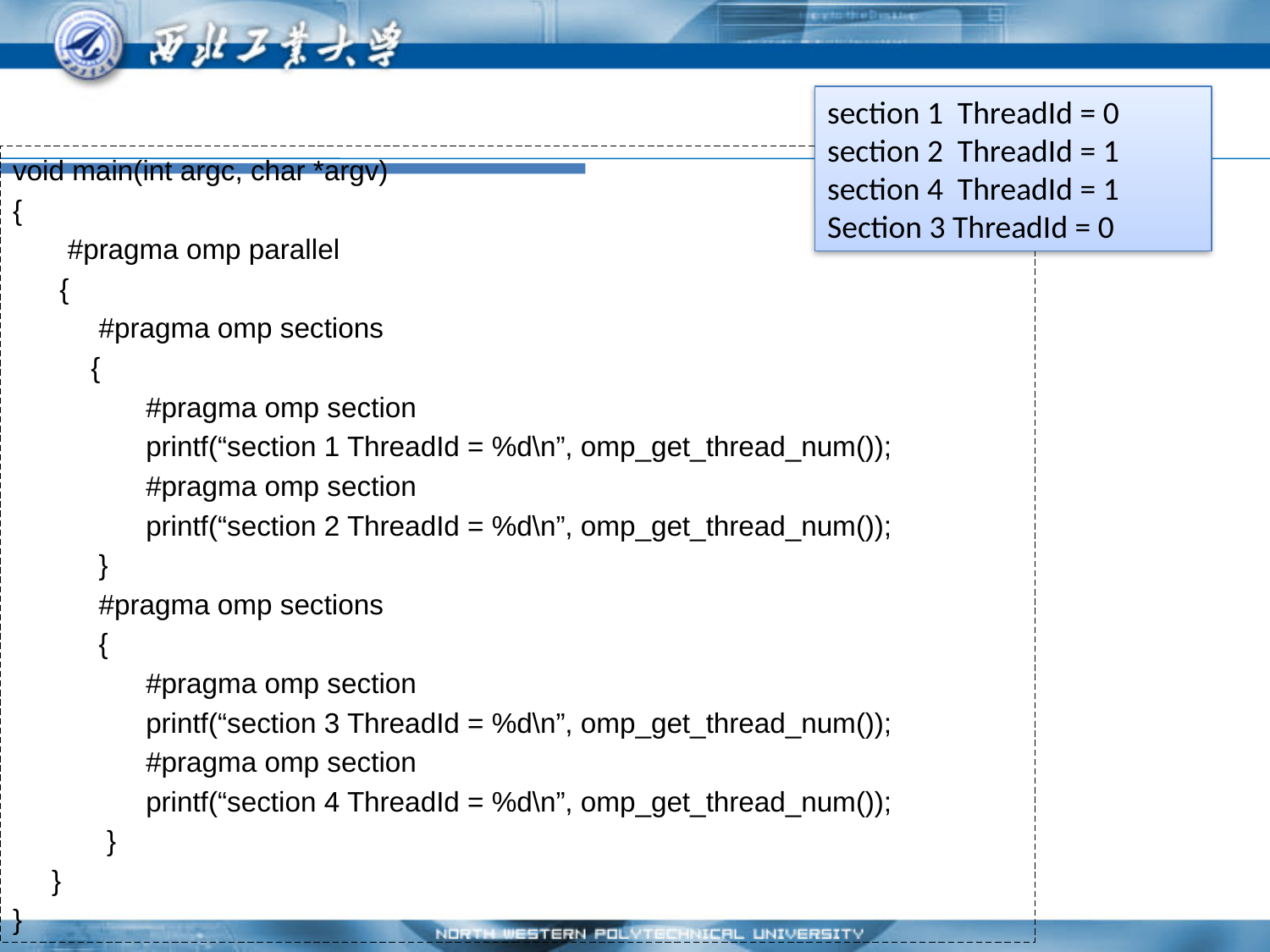

section 1  ThreadId = 0
section 2  ThreadId = 1
section 4  ThreadId = 1
Section 3 ThreadId = 0
void main(int argc, char *argv)
{
       #pragma omp parallel
      {
           #pragma omp sections
          {
                 #pragma omp section
                 printf(“section 1 ThreadId = %d\n”, omp_get_thread_num());
                 #pragma omp section
                 printf(“section 2 ThreadId = %d\n”, omp_get_thread_num());
           }
           #pragma omp sections
           {
                 #pragma omp section
                 printf(“section 3 ThreadId = %d\n”, omp_get_thread_num());
                 #pragma omp section
                 printf(“section 4 ThreadId = %d\n”, omp_get_thread_num());
            }
     }
}